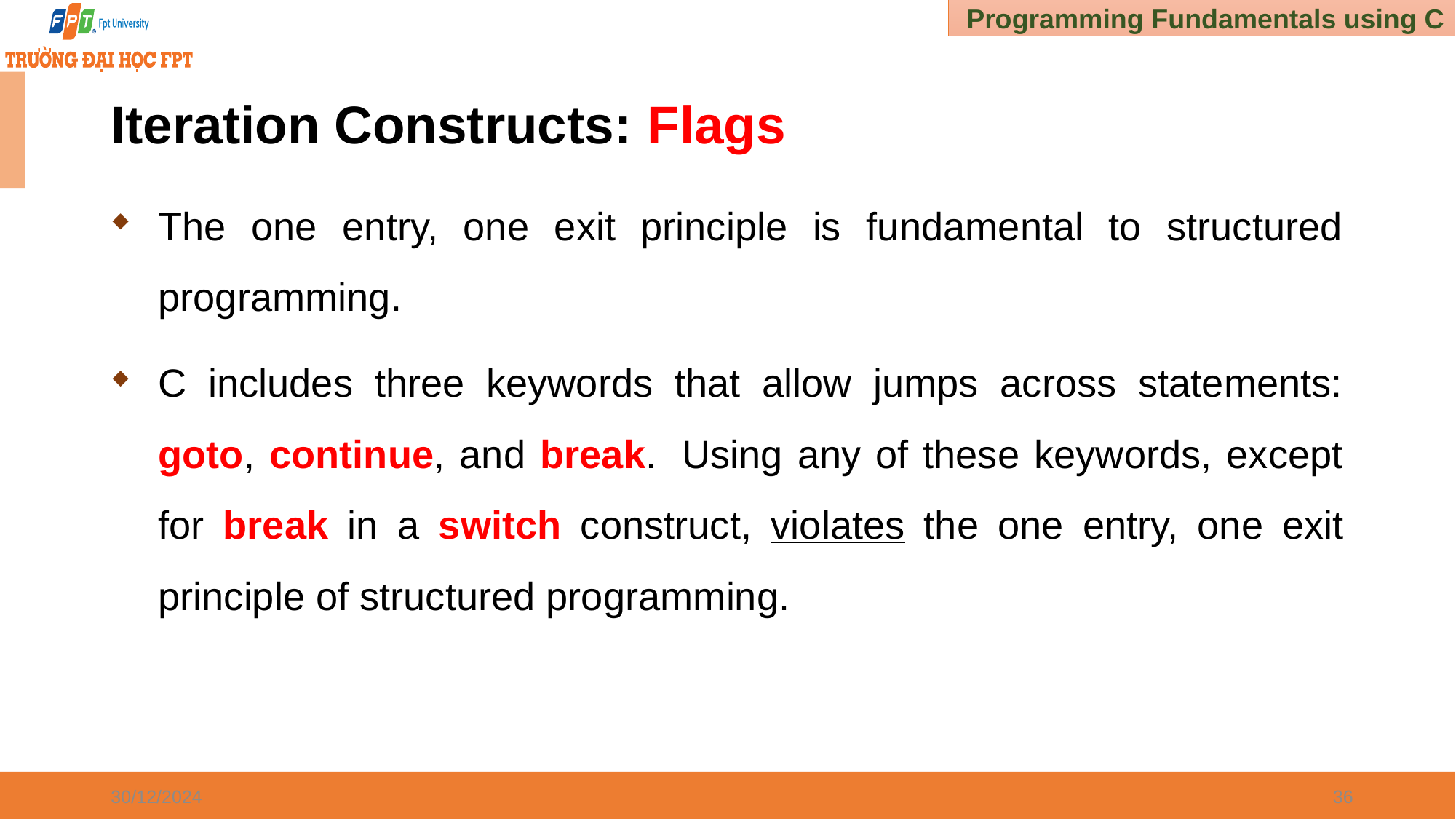

# Iteration Constructs: Flags
The one entry, one exit principle is fundamental to structured programming.
C includes three keywords that allow jumps across statements: goto, continue, and break.  Using any of these keywords, except for break in a switch construct, violates the one entry, one exit principle of structured programming.

30/12/2024
36